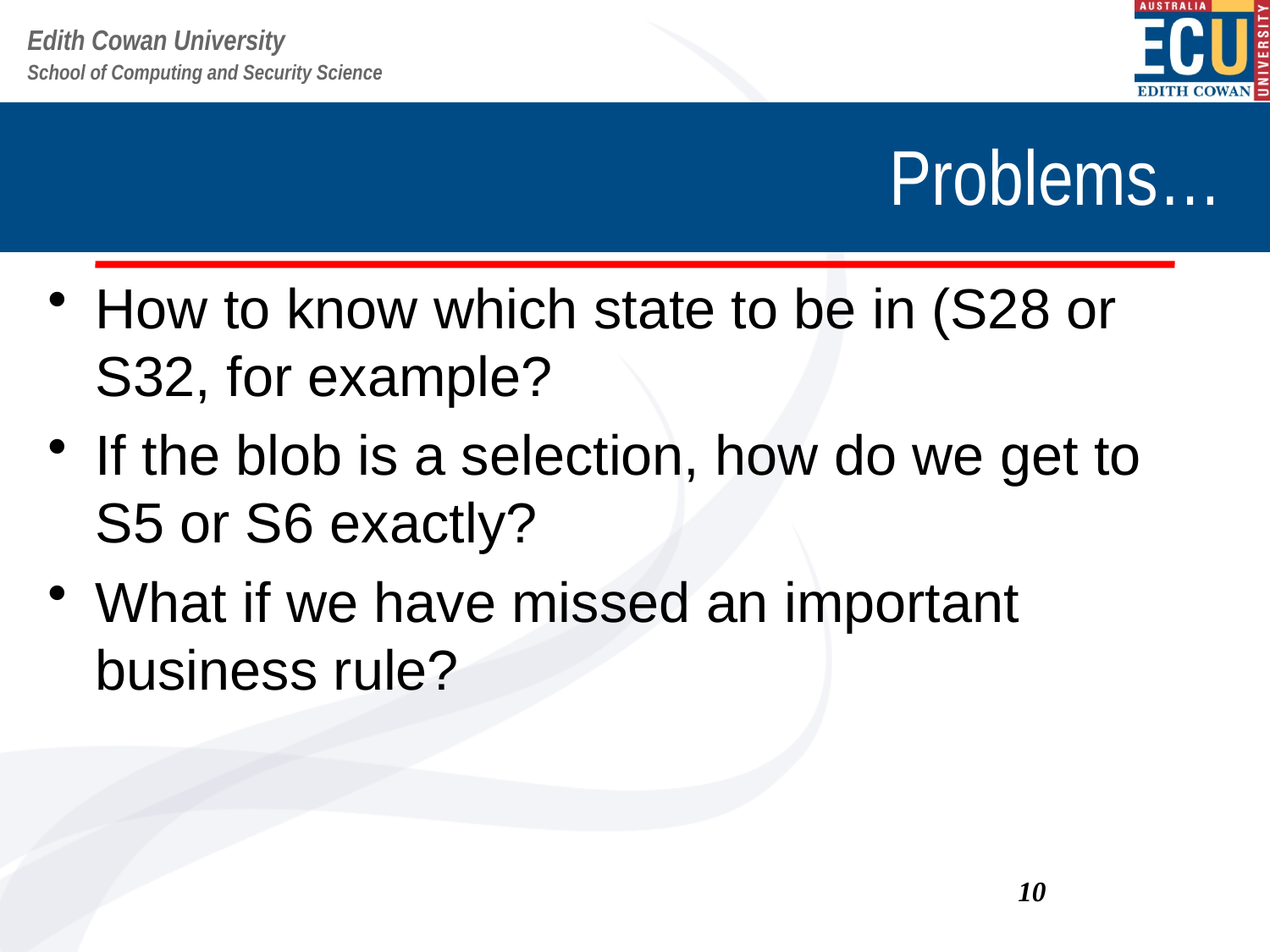

# Problems…
How to know which state to be in (S28 or S32, for example?
If the blob is a selection, how do we get to S5 or S6 exactly?
What if we have missed an important business rule?
10